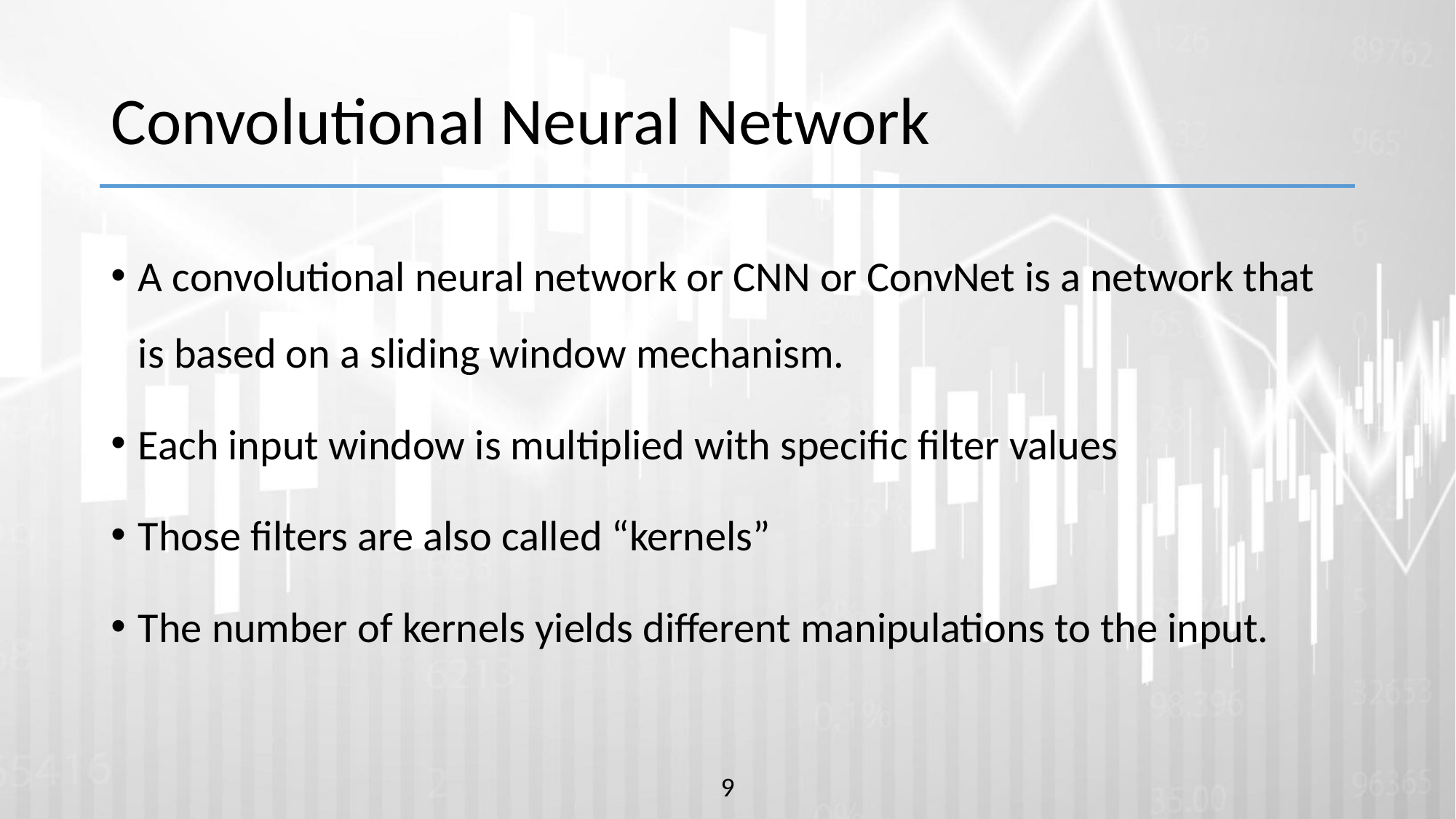

# Convolutional Neural Network
A convolutional neural network or CNN or ConvNet is a network that is based on a sliding window mechanism.
Each input window is multiplied with specific filter values
Those filters are also called “kernels”
The number of kernels yields different manipulations to the input.
9